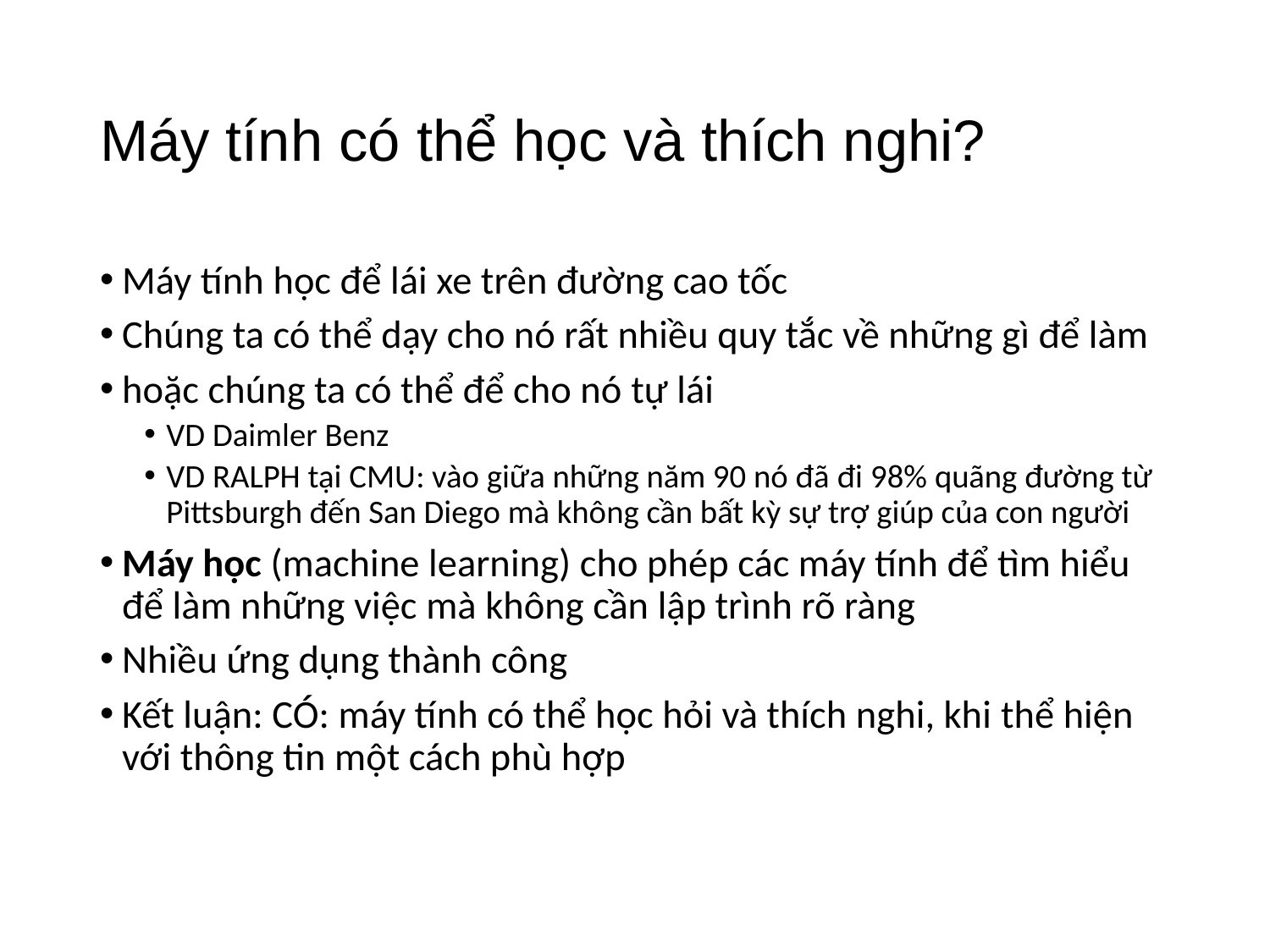

# Máy tính có thể học và thích nghi?
Máy tính học để lái xe trên đường cao tốc
Chúng ta có thể dạy cho nó rất nhiều quy tắc về những gì để làm
hoặc chúng ta có thể để cho nó tự lái
VD Daimler Benz
VD RALPH tại CMU: vào giữa những năm 90 nó đã đi 98% quãng đường từ Pittsburgh đến San Diego mà không cần bất kỳ sự trợ giúp của con người
Máy học (machine learning) cho phép các máy tính để tìm hiểu để làm những việc mà không cần lập trình rõ ràng
Nhiều ứng dụng thành công
Kết luận: CÓ: máy tính có thể học hỏi và thích nghi, khi thể hiện với thông tin một cách phù hợp
42